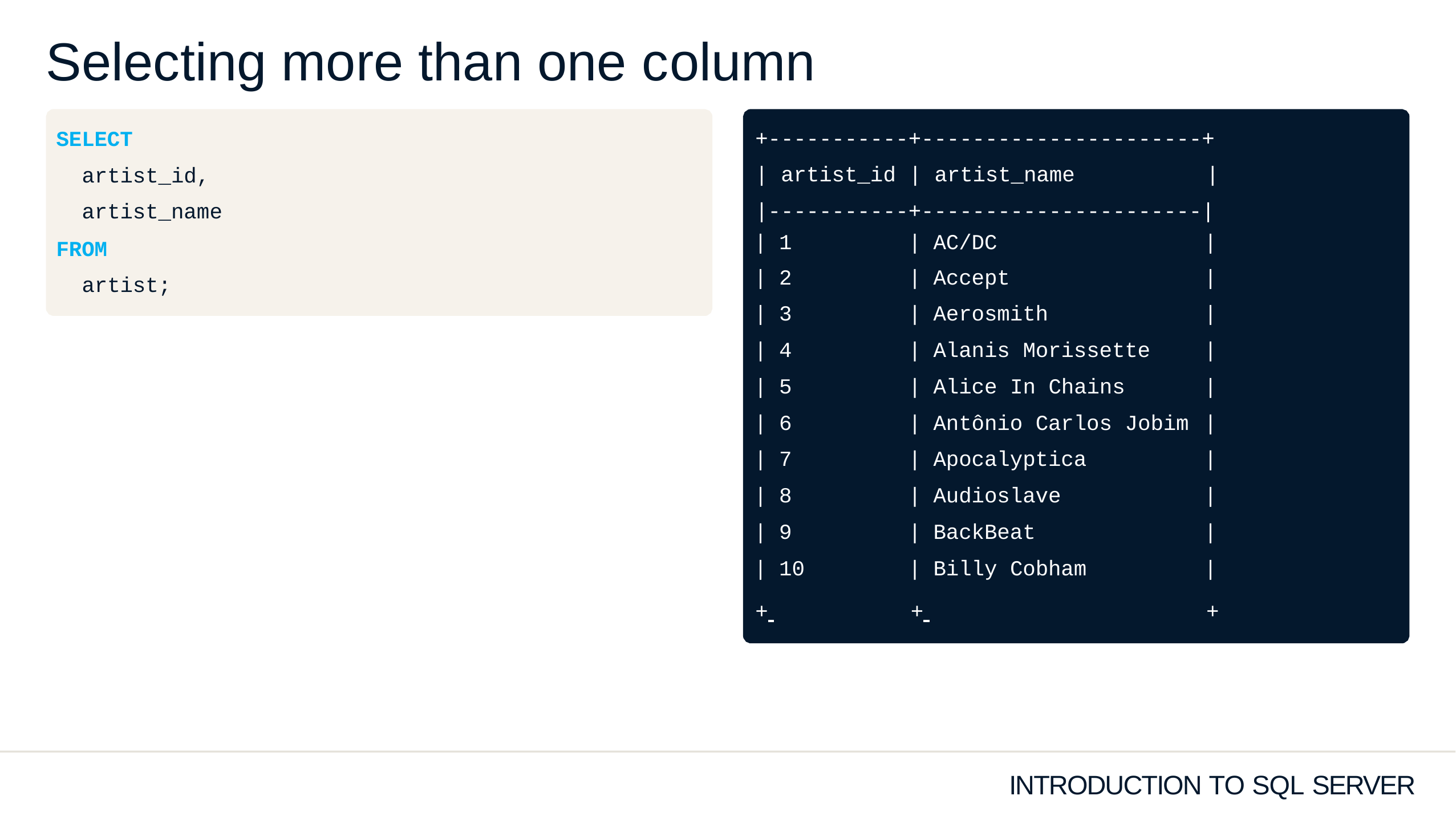

# Selecting more than one column

+-----------+----------------------+
| artist_id | artist_name	|
|-----------+----------------------|
SELECT
artist_id,  artist_name
FROM
artist;
|  | | | 1 | | | AC/DC | | |
| --- | --- | --- | --- | --- | --- |
|  | | | 2 | | | Accept | | |
|  | | | 3 | | | Aerosmith | | |
|  | | | 4 | | | Alanis Morissette | | |
|  | | | 5 | | | Alice In Chains | | |
|  | | | 6 | | | Antônio Carlos Jobim | | |
|  | | | 7 | | | Apocalyptica | | |
|  | | | 8 | | | Audioslave | | |
|  | | | 9 | | | BackBeat | | |
|  | | | 10 | | | Billy Cobham | | |
+ 	+ 	+
INTRODUCTION TO SQL SERVER